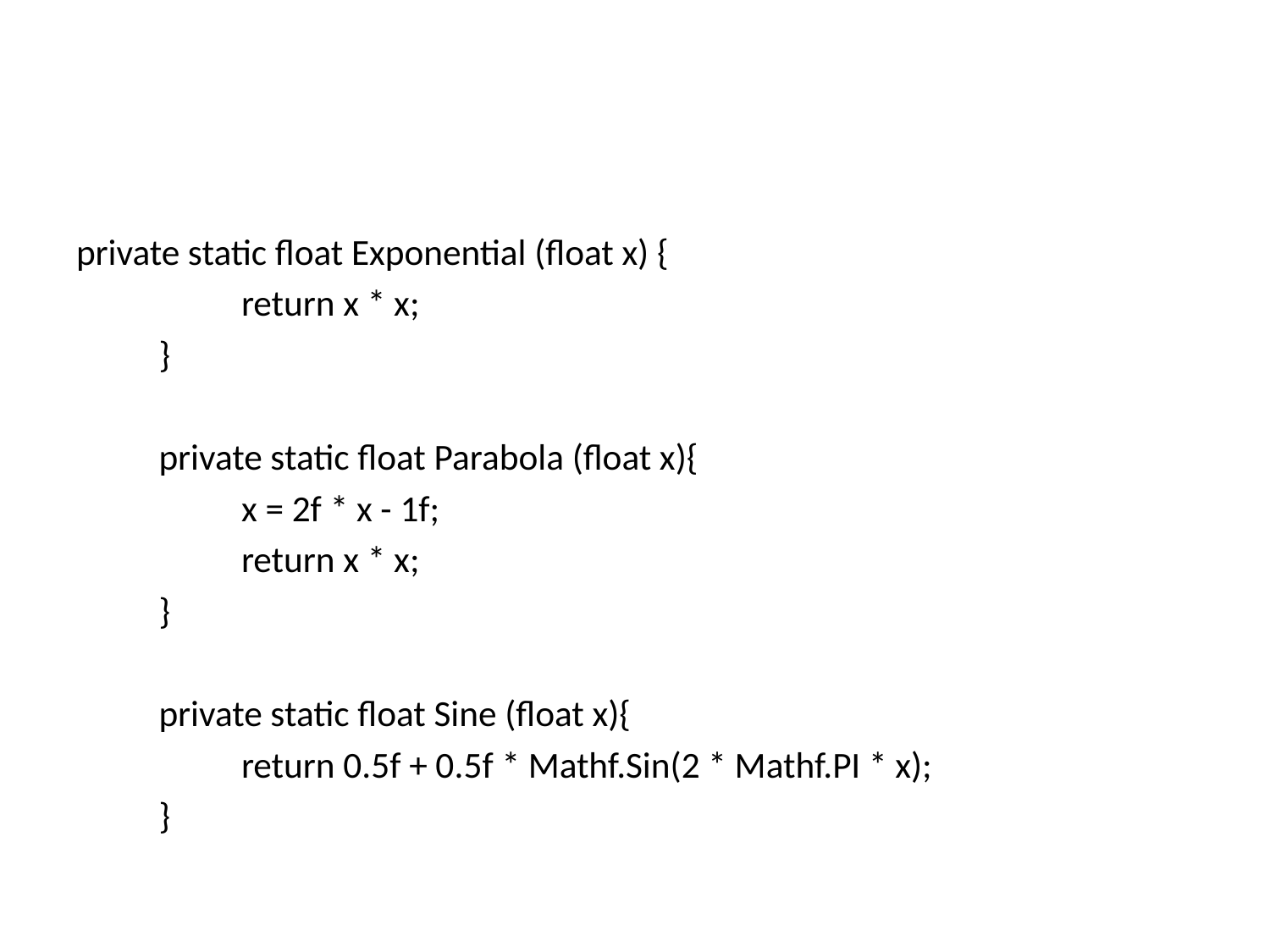

#
private static float Exponential (float x) {
		return x * x;
	}

	private static float Parabola (float x){
		x = 2f * x - 1f;
		return x * x;
	}

	private static float Sine (float x){
		return 0.5f + 0.5f * Mathf.Sin(2 * Mathf.PI * x);
	}